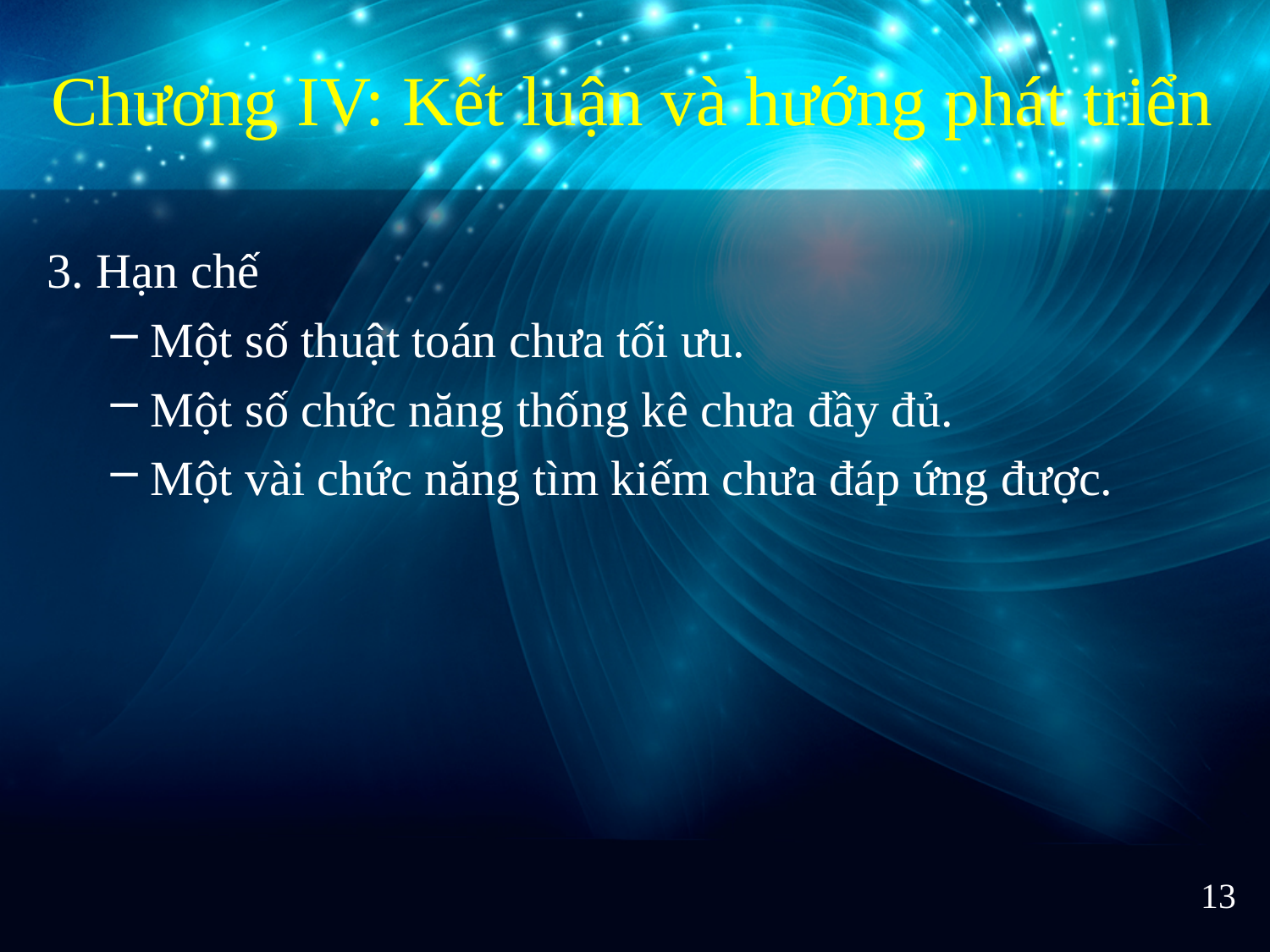

Chương IV: Kết luận và hướng phát triển
3. Hạn chế
Một số thuật toán chưa tối ưu.
Một số chức năng thống kê chưa đầy đủ.
Một vài chức năng tìm kiếm chưa đáp ứng được.
13